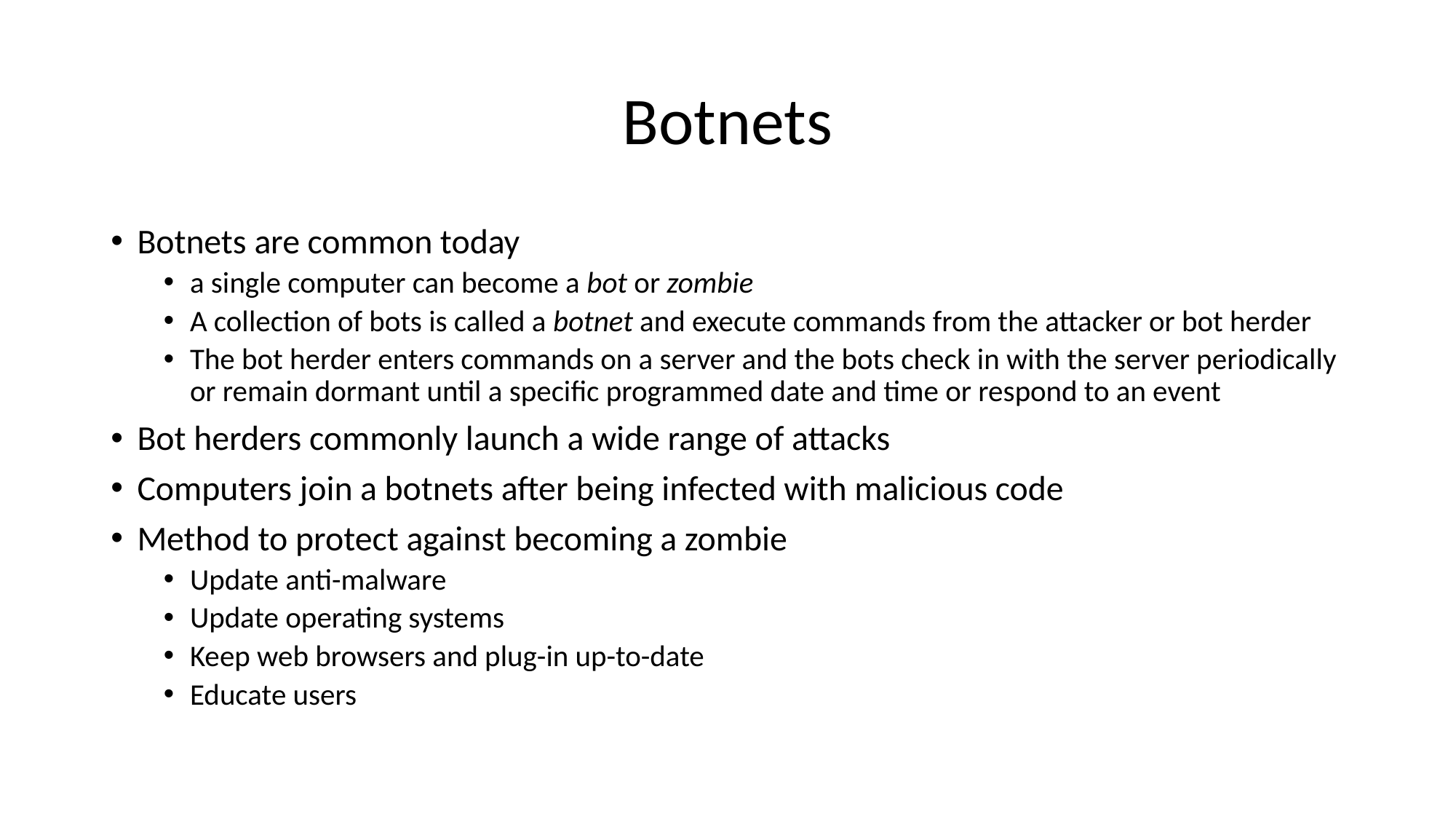

# Botnets
Botnets are common today
a single computer can become a bot or zombie
A collection of bots is called a botnet and execute commands from the attacker or bot herder
The bot herder enters commands on a server and the bots check in with the server periodically or remain dormant until a specific programmed date and time or respond to an event
Bot herders commonly launch a wide range of attacks
Computers join a botnets after being infected with malicious code
Method to protect against becoming a zombie
Update anti-malware
Update operating systems
Keep web browsers and plug-in up-to-date
Educate users